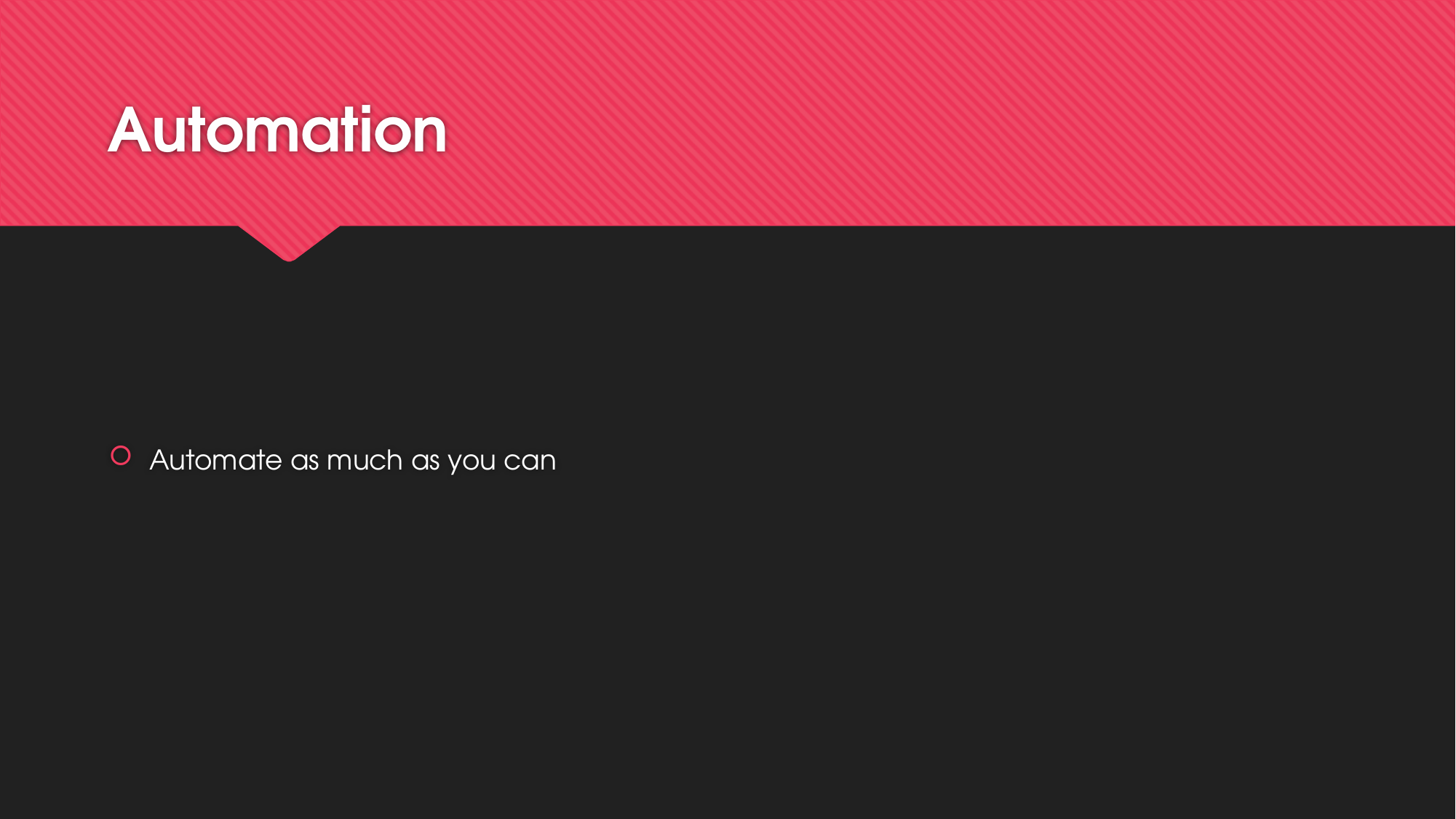

# Automation
Automate as much as you can